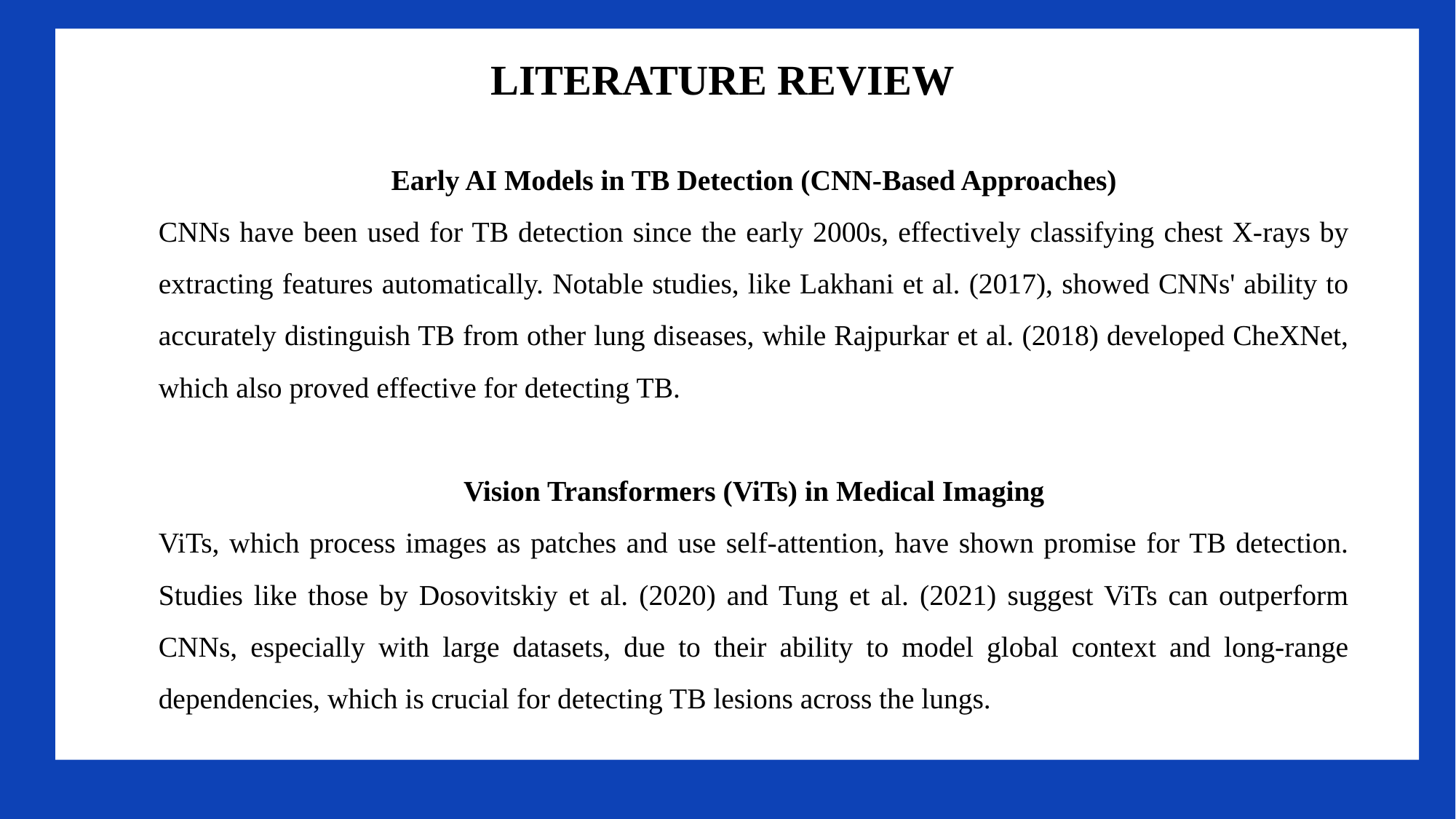

S
LITERATURE REVIEW

Early AI Models in TB Detection (CNN-Based Approaches)
CNNs have been used for TB detection since the early 2000s, effectively classifying chest X-rays by extracting features automatically. Notable studies, like Lakhani et al. (2017), showed CNNs' ability to accurately distinguish TB from other lung diseases, while Rajpurkar et al. (2018) developed CheXNet, which also proved effective for detecting TB.

Vision Transformers (ViTs) in Medical Imaging
ViTs, which process images as patches and use self-attention, have shown promise for TB detection. Studies like those by Dosovitskiy et al. (2020) and Tung et al. (2021) suggest ViTs can outperform CNNs, especially with large datasets, due to their ability to model global context and long-range dependencies, which is crucial for detecting TB lesions across the lungs.